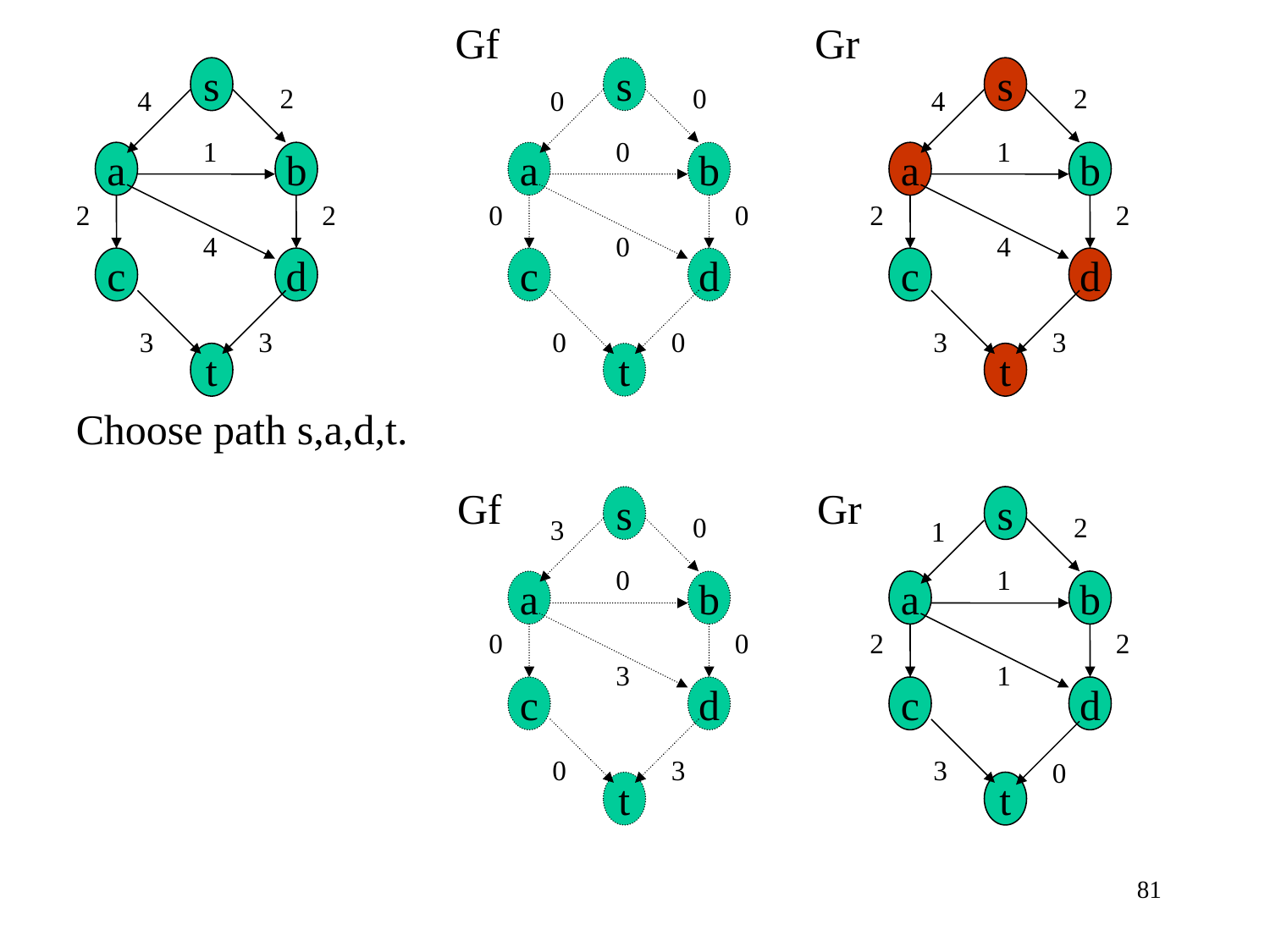

Gf
Gr
s
s
s
2
0
2
4
0
4

1
0
1
a
b
a
b
a
b

2
2
0
0
2
2

4
0
4
c
d
c
d
c
d

3
3
0
0
3
3
t
t
t
Choose path s,a,d,t.
Gf
Gr
s
s
0
2
3
1

0
1
a
b
a
b

0
0
2
2

3
1
c
d
c
d

0
3
3
0
t
t
81